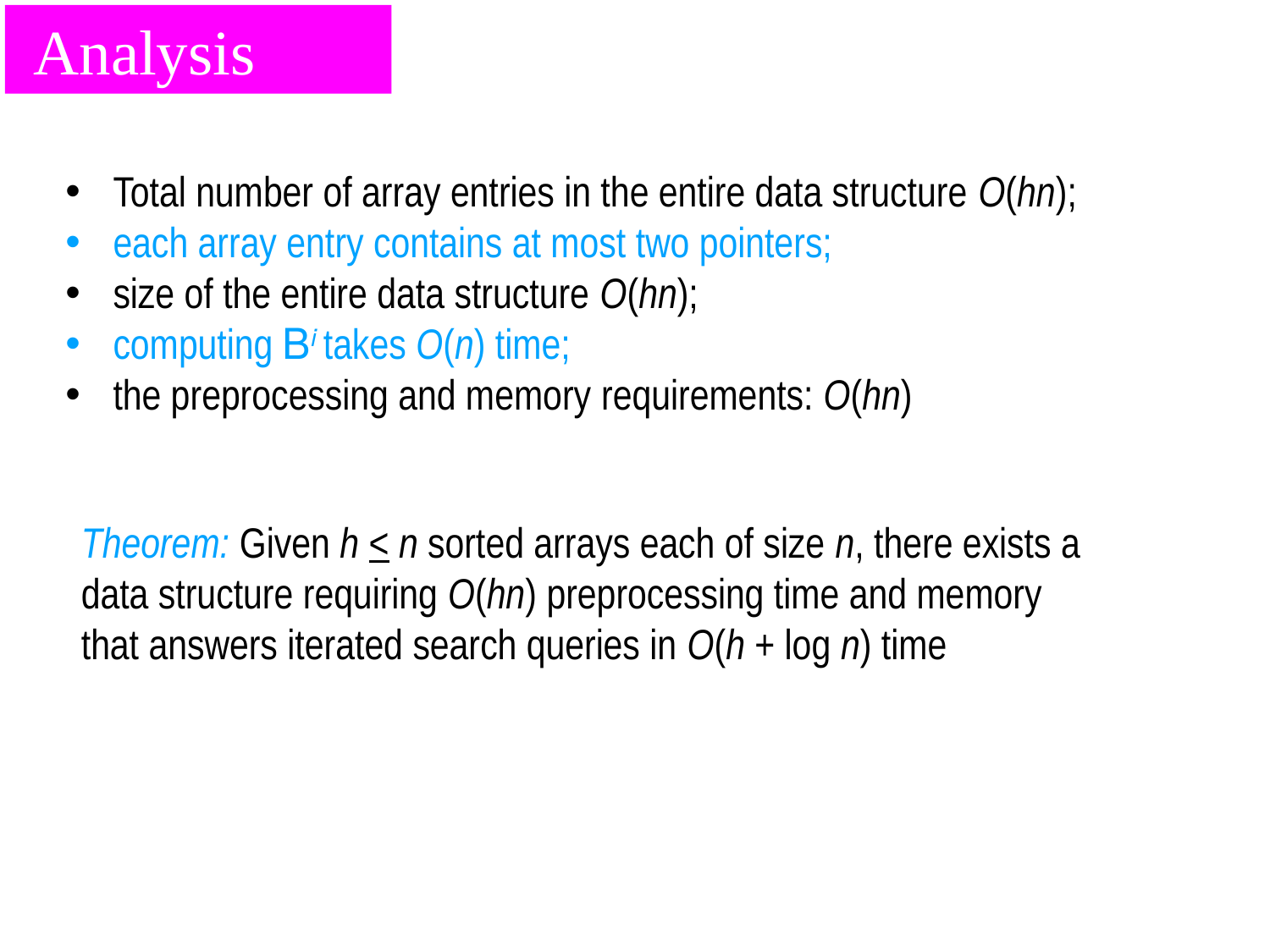

Analysis
Total number of array entries in the entire data structure O(hn);
each array entry contains at most two pointers;
size of the entire data structure O(hn);
computing Bi takes O(n) time;
the preprocessing and memory requirements: O(hn)
Theorem: Given h < n sorted arrays each of size n, there exists a data structure requiring O(hn) preprocessing time and memory that answers iterated search queries in O(h + log n) time